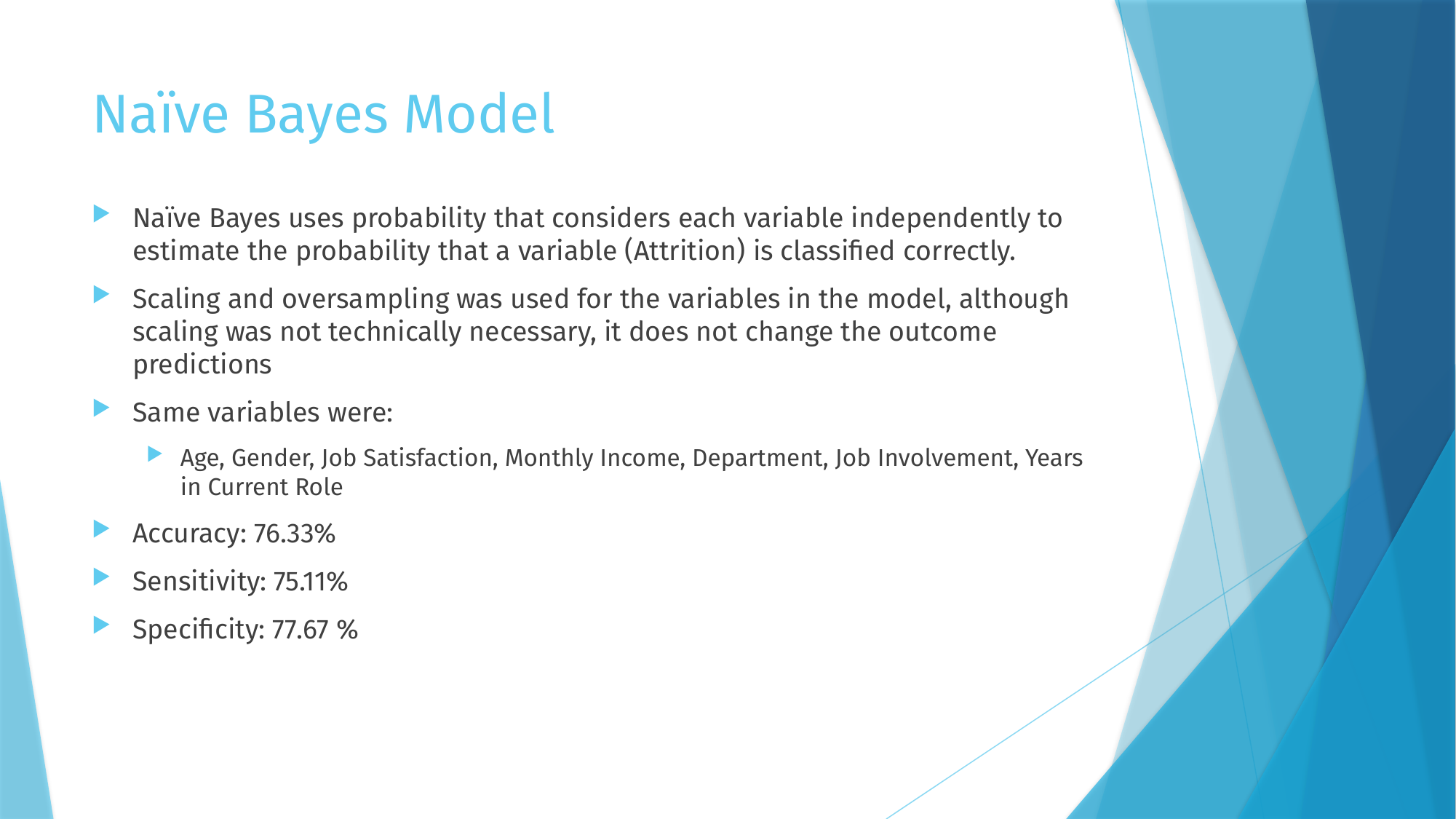

# Naïve Bayes Model
Naïve Bayes uses probability that considers each variable independently to estimate the probability that a variable (Attrition) is classified correctly.
Scaling and oversampling was used for the variables in the model, although scaling was not technically necessary, it does not change the outcome predictions
Same variables were:
Age, Gender, Job Satisfaction, Monthly Income, Department, Job Involvement, Years in Current Role
Accuracy: 76.33%
Sensitivity: 75.11%
Specificity: 77.67 %